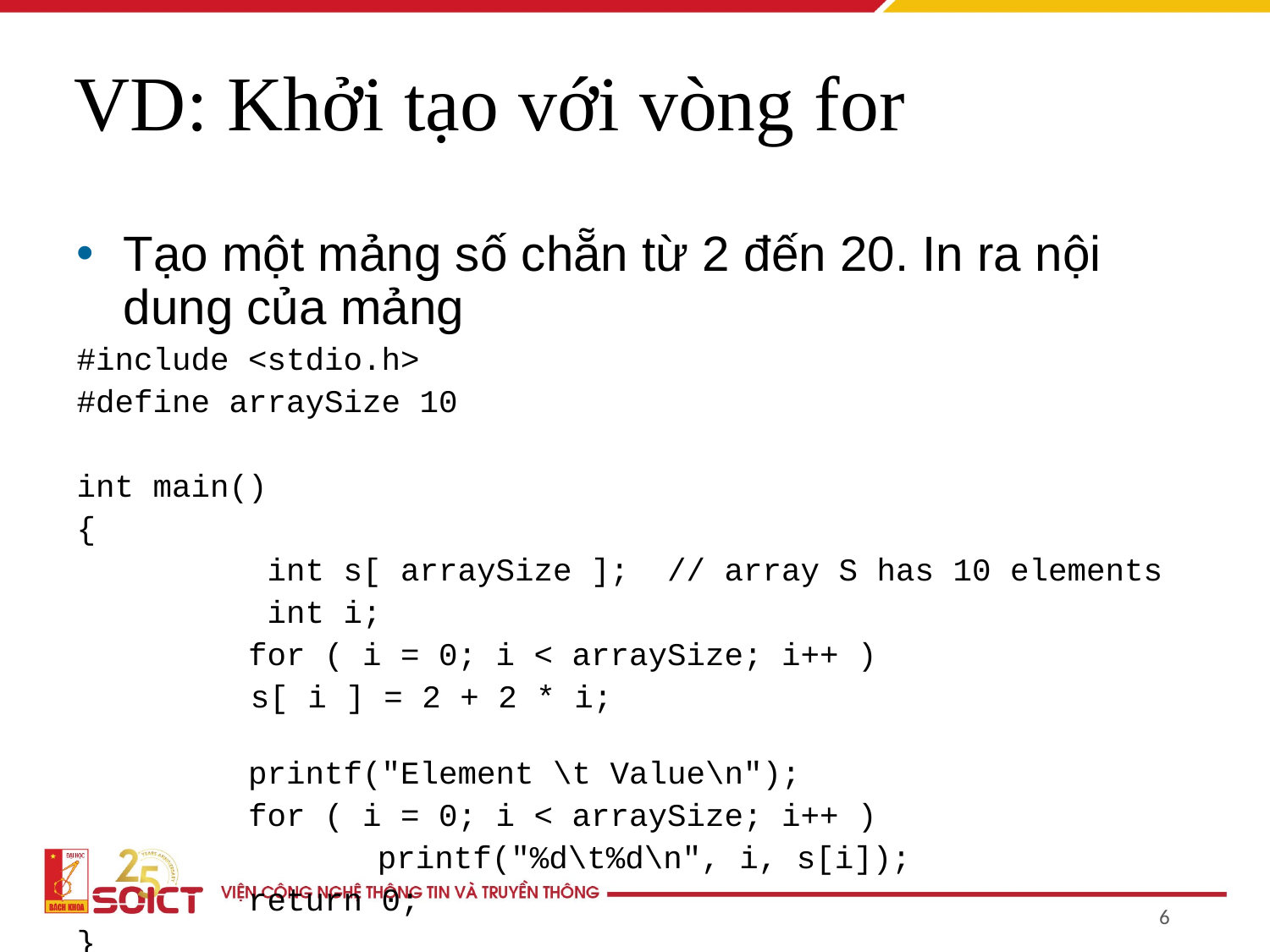

VD: Khởi tạo với vòng for
Tạo một mảng số chẵn từ 2 đến 20. In ra nội dung của mảng
#include <stdio.h>
#define arraySize 10

int main()
{
          int s[ arraySize ];  // array S has 10 elements
          int i;
         for ( i = 0; i < arraySize; i++ )
         	s[ i ] = 2 + 2 * i;
         printf("Element \t Value\n");
         for ( i = 0; i < arraySize; i++ )
               	printf("%d\t%d\n", i, s[i]);
         return 0;
}
6